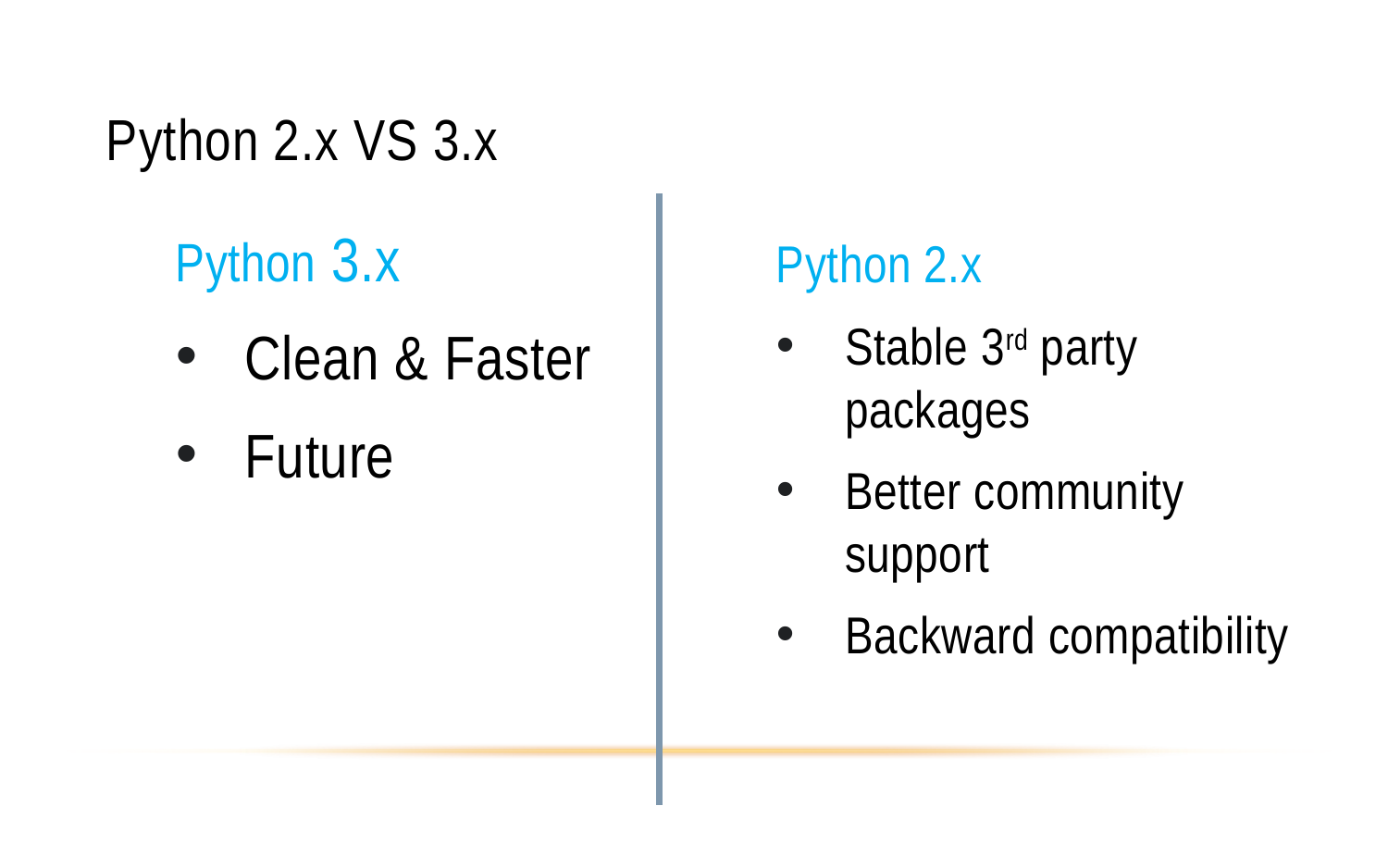

# Python 2.x VS 3.x

Python 3.x
Clean & Faster
Future

Python 2.x
Stable 3rd party packages
Better community support
Backward compatibility